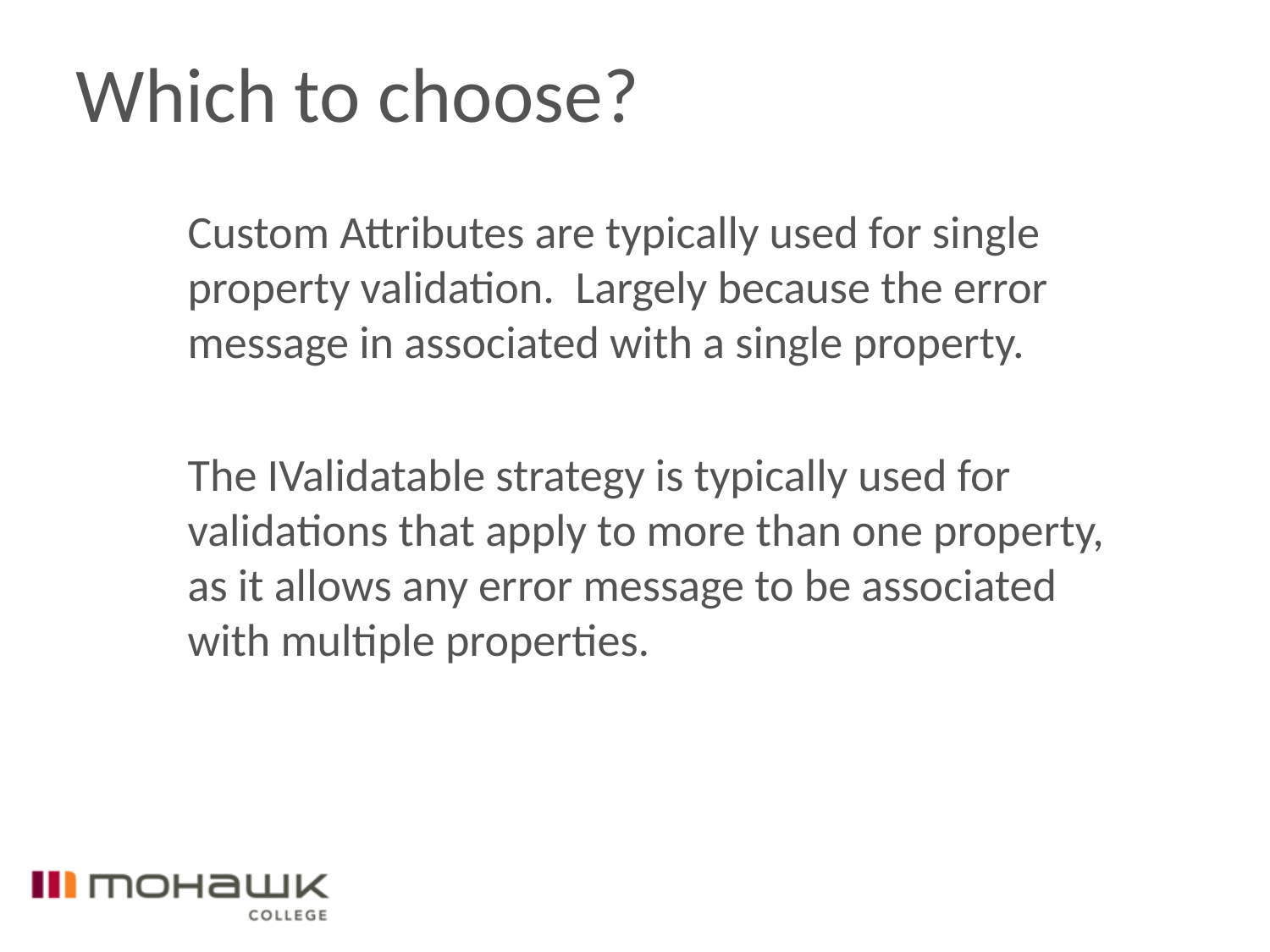

# Which to choose?
Custom Attributes are typically used for single property validation.  Largely because the error message in associated with a single property.

The IValidatable strategy is typically used for validations that apply to more than one property, as it allows any error message to be associated with multiple properties.